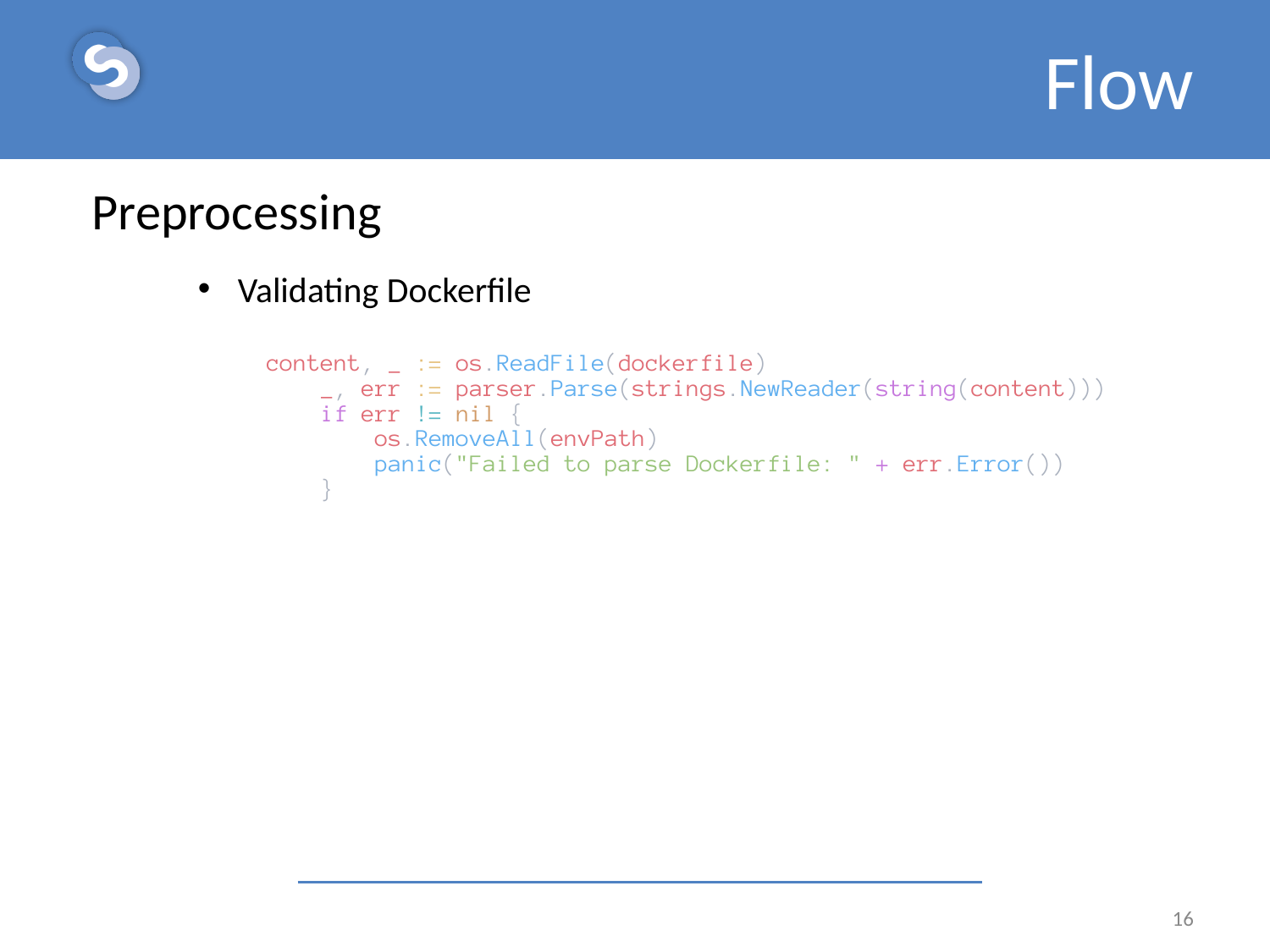

# Flow
Preprocessing
Validating Dockerfile
content, _ := os.ReadFile(dockerfile)
    _, err := parser.Parse(strings.NewReader(string(content)))
    if err != nil {
        os.RemoveAll(envPath)
        panic("Failed to parse Dockerfile: " + err.Error())
    }

16